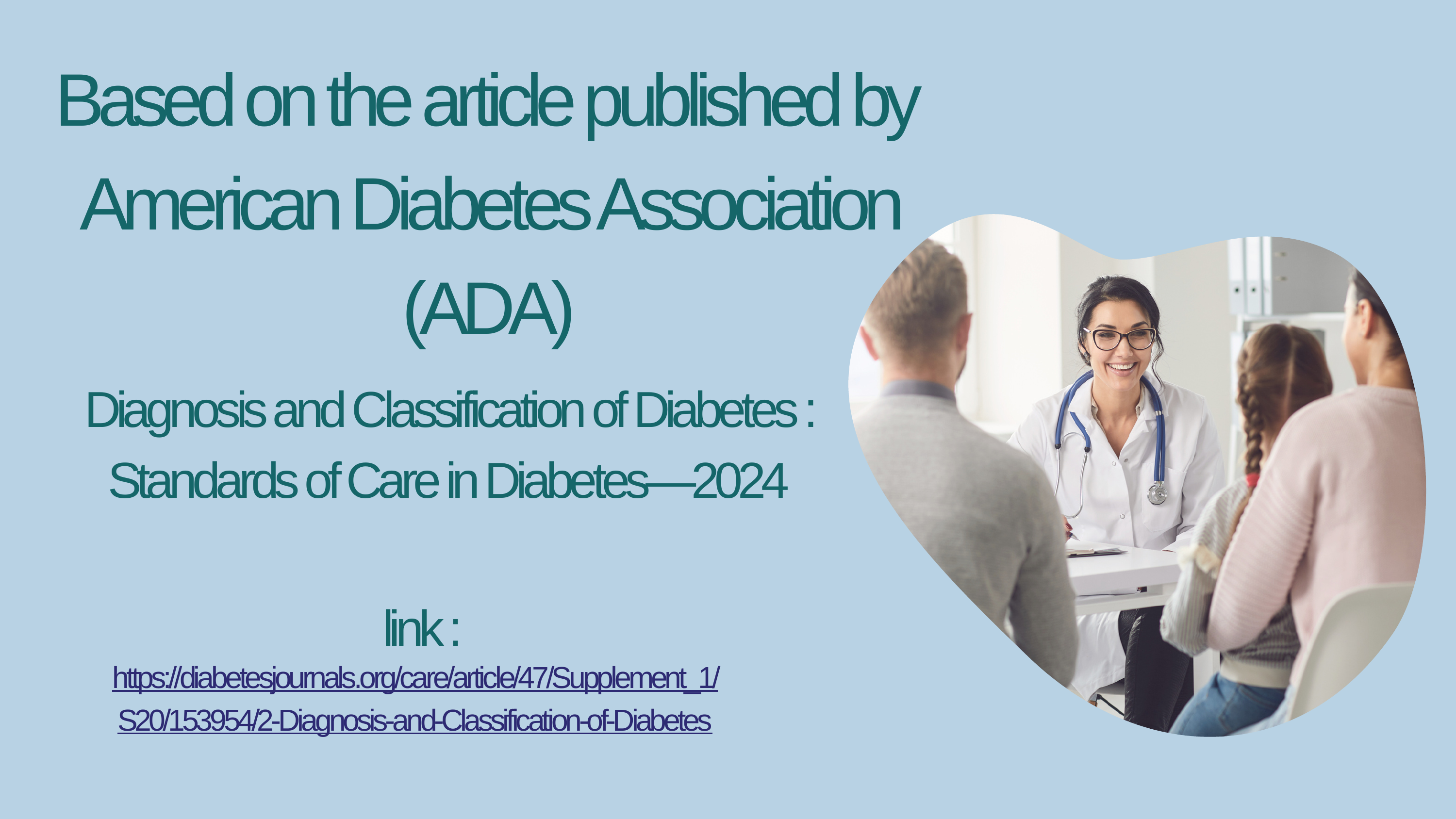

Based on the article published by
American Diabetes Association (ADA)

Diagnosis and Classification of Diabetes : Standards of Care in Diabetes—2024

link :
https://diabetesjournals.org/care/article/47/Supplement_1/S20/153954/2-Diagnosis-and-Classification-of-Diabetes